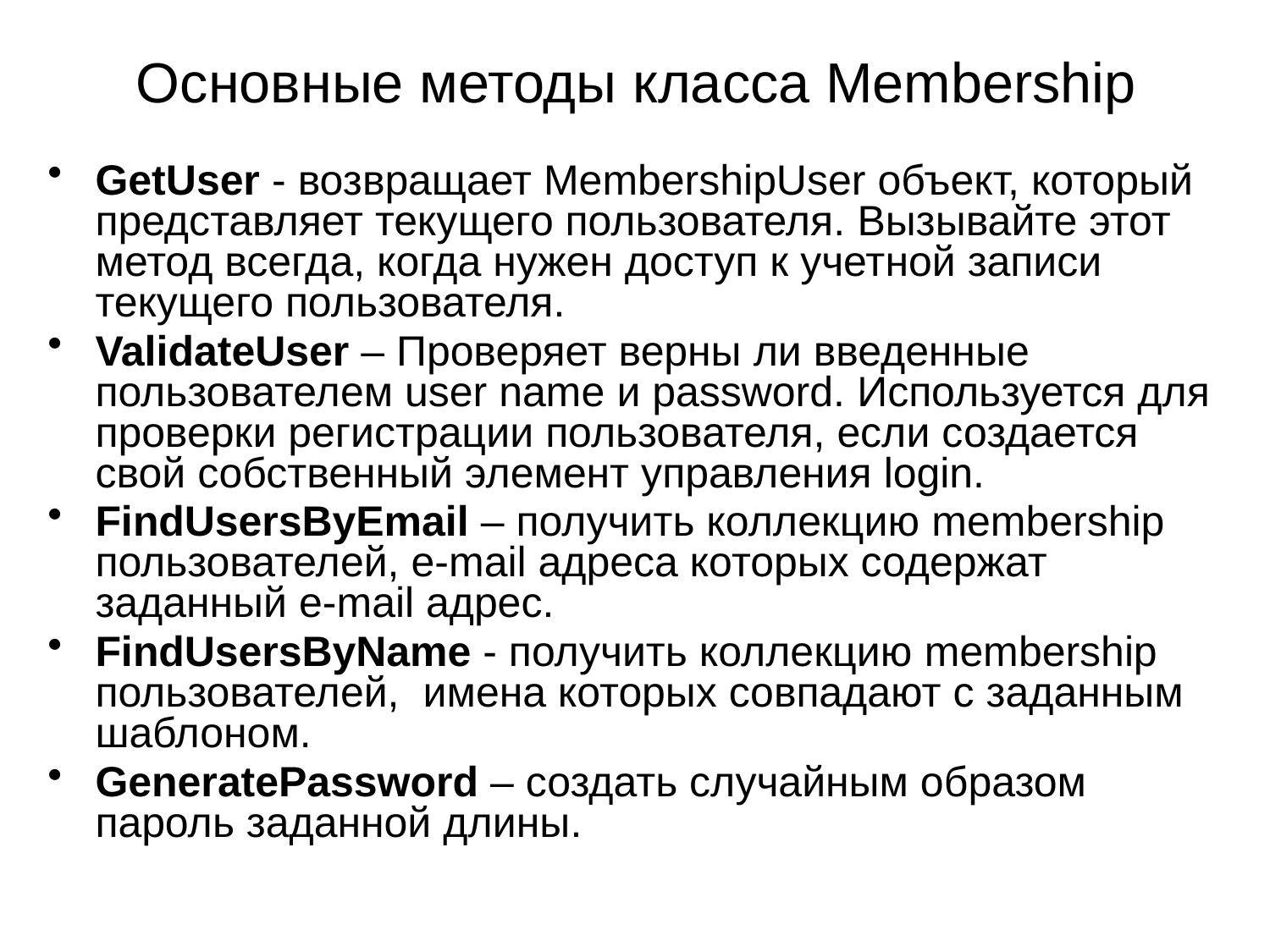

# Основные методы класса Membership
GetUser - возвращает MembershipUser объект, который представляет текущего пользователя. Вызывайте этот метод всегда, когда нужен доступ к учетной записи текущего пользователя.
ValidateUser – Проверяет верны ли введенные пользователем user name и password. Используется для проверки регистрации пользователя, если создается свой собственный элемент управления login.
FindUsersByEmail – получить коллекцию membership пользователей, e-mail адреса которых содержат заданный e-mail адрес.
FindUsersByName - получить коллекцию membership пользователей,  имена которых совпадают с заданным шаблоном.
GeneratePassword – создать случайным образом пароль заданной длины.